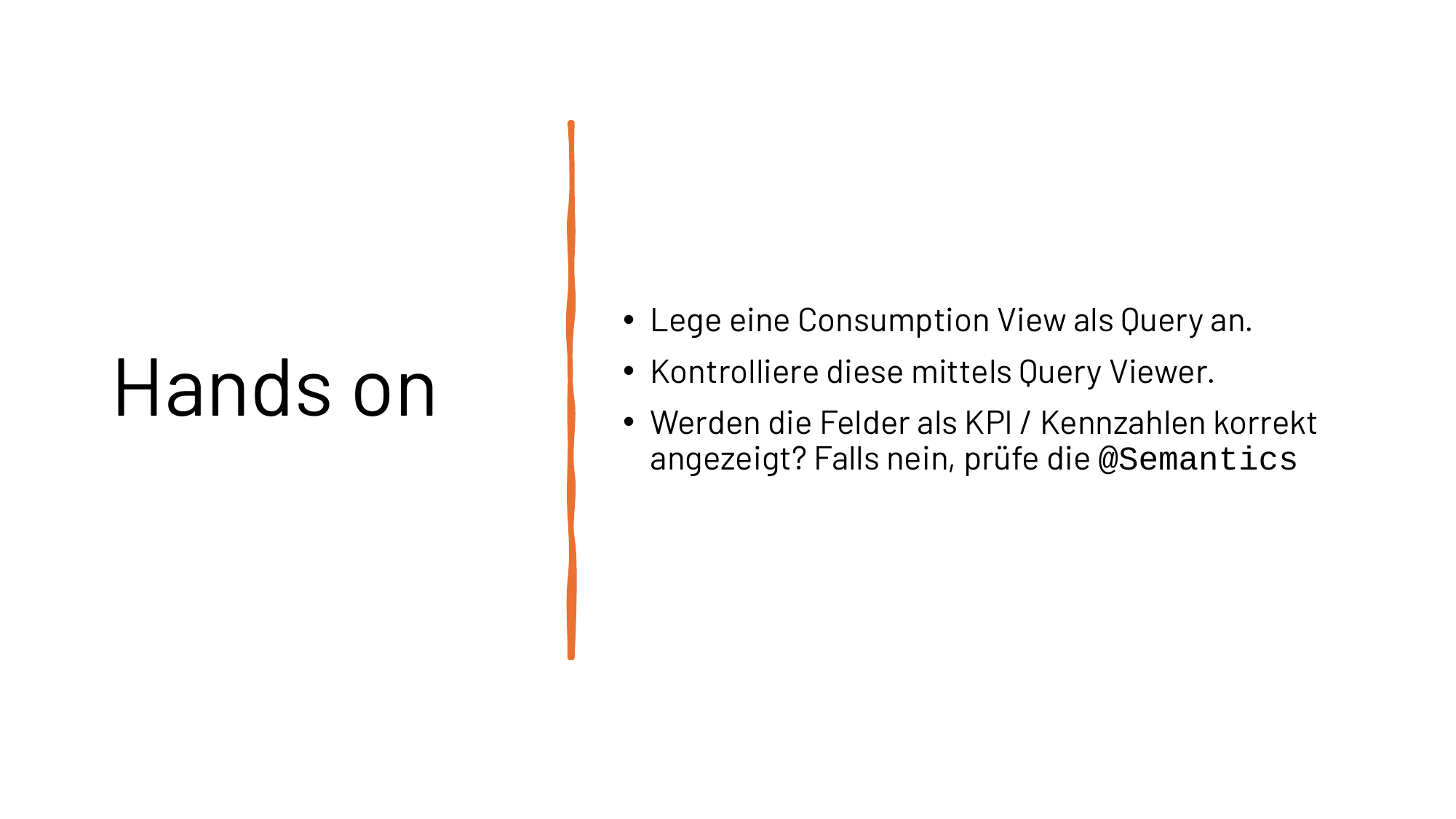

# Hands on
Lege eine Consumption View als Query an.
Kontrolliere diese mittels Query Viewer.
Werden die Felder als KPI / Kennzahlen korrekt angezeigt? Falls nein, prüfe die @Semantics